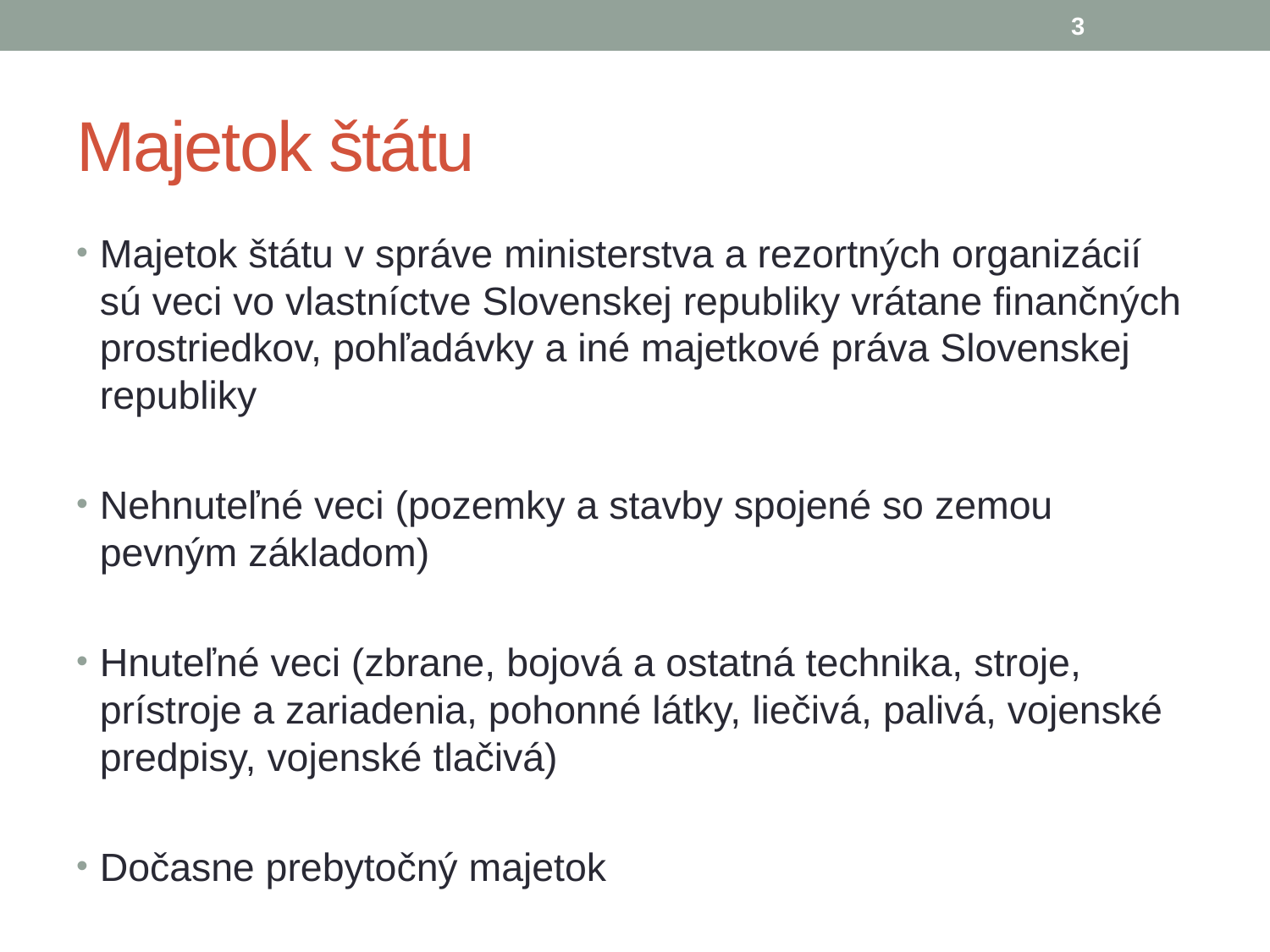

3
# Majetok štátu
Majetok štátu v správe ministerstva a rezortných organizácií sú veci vo vlastníctve Slovenskej republiky vrátane finančných prostriedkov, pohľadávky a iné majetkové práva Slovenskej republiky

Nehnuteľné veci (pozemky a stavby spojené so zemou pevným základom)

Hnuteľné veci (zbrane, bojová a ostatná technika, stroje, prístroje a zariadenia, pohonné látky, liečivá, palivá, vojenské predpisy, vojenské tlačivá)

Dočasne prebytočný majetok